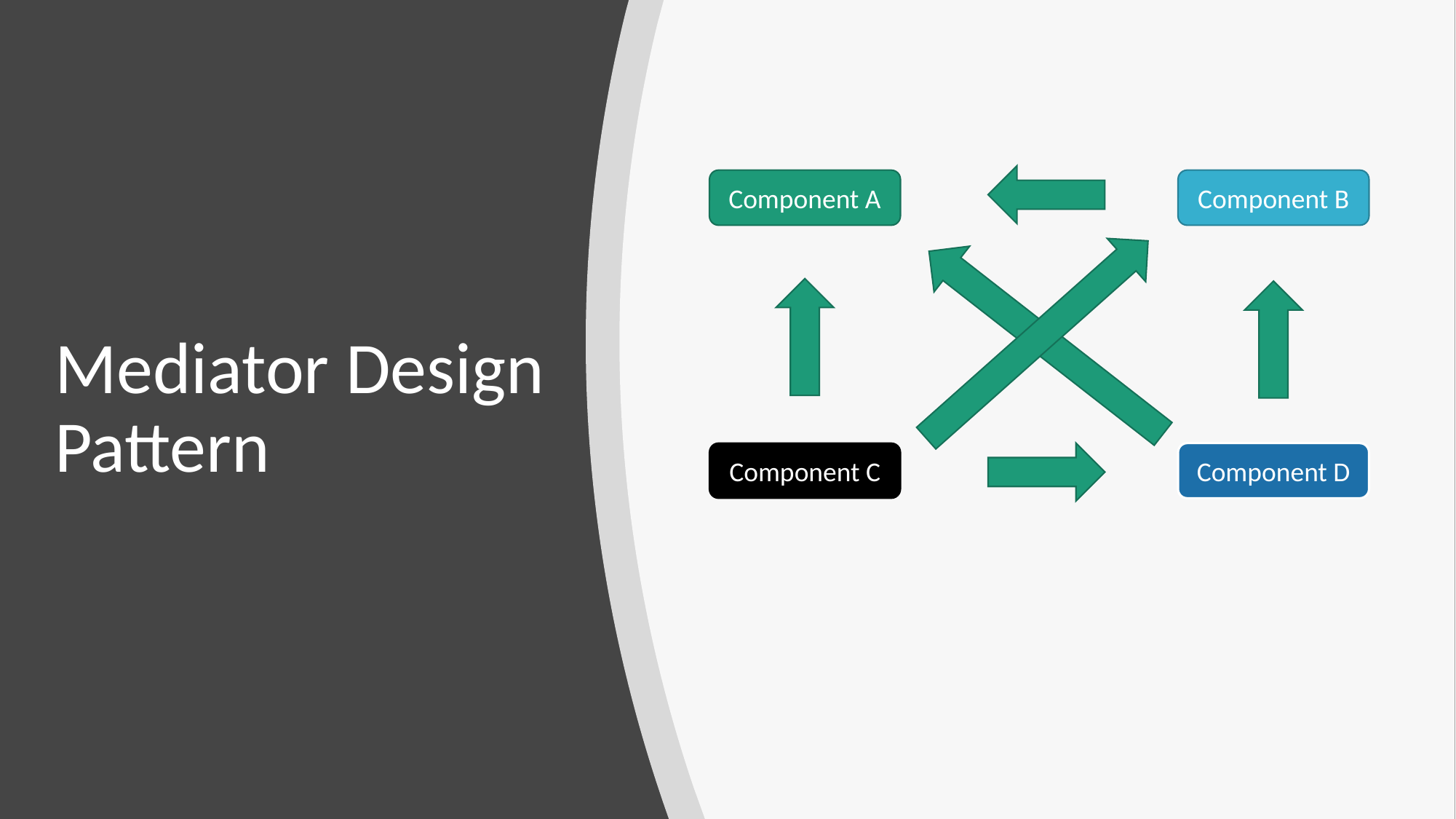

# Mediator Design Pattern
Component A
Component B

Component D
Component C